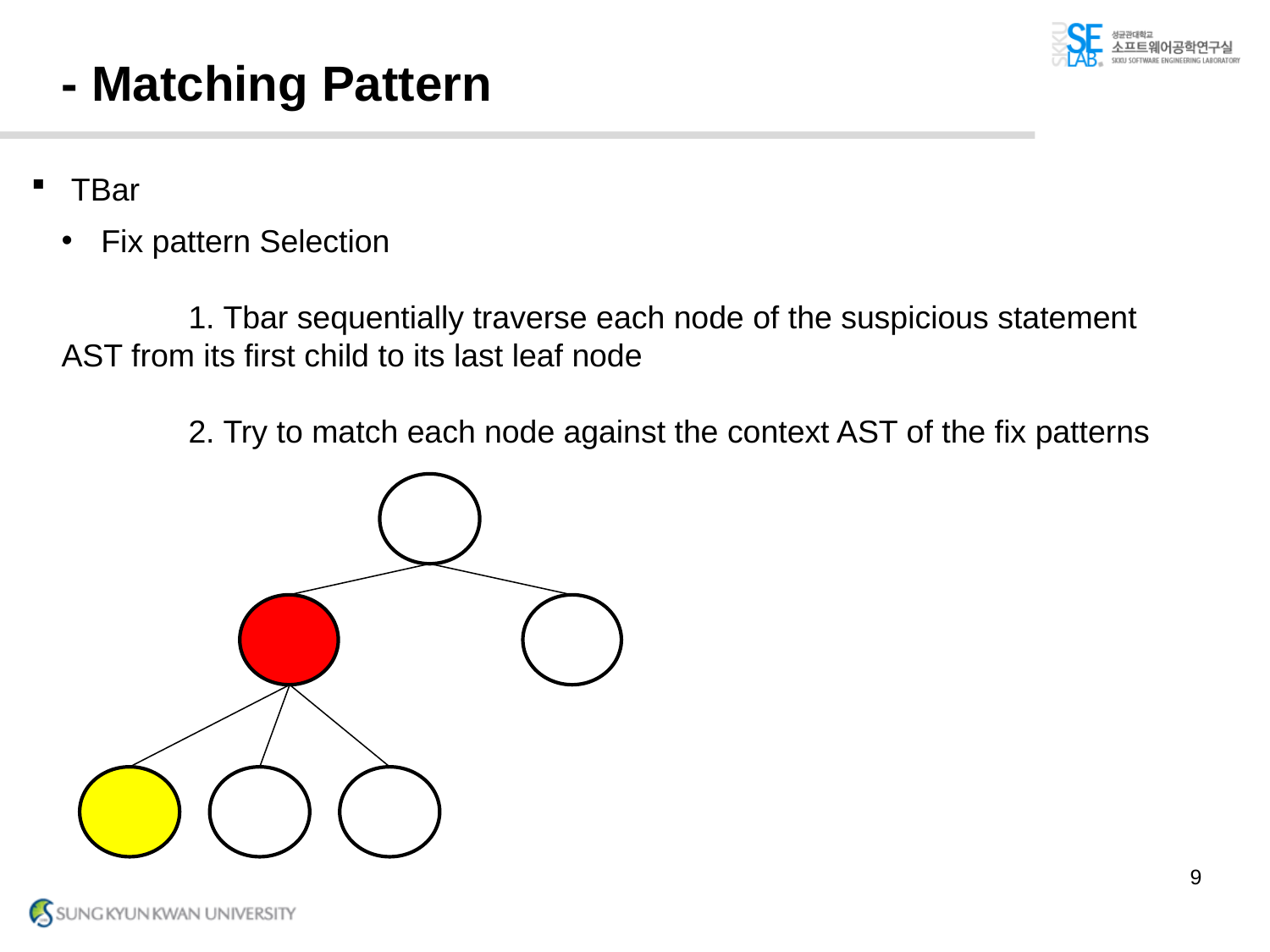

# - Matching Pattern
TBar
Fix pattern Selection

	1. Tbar sequentially traverse each node of the suspicious statement 	AST from its first child to its last leaf node

	2. Try to match each node against the context AST of the fix patterns

9